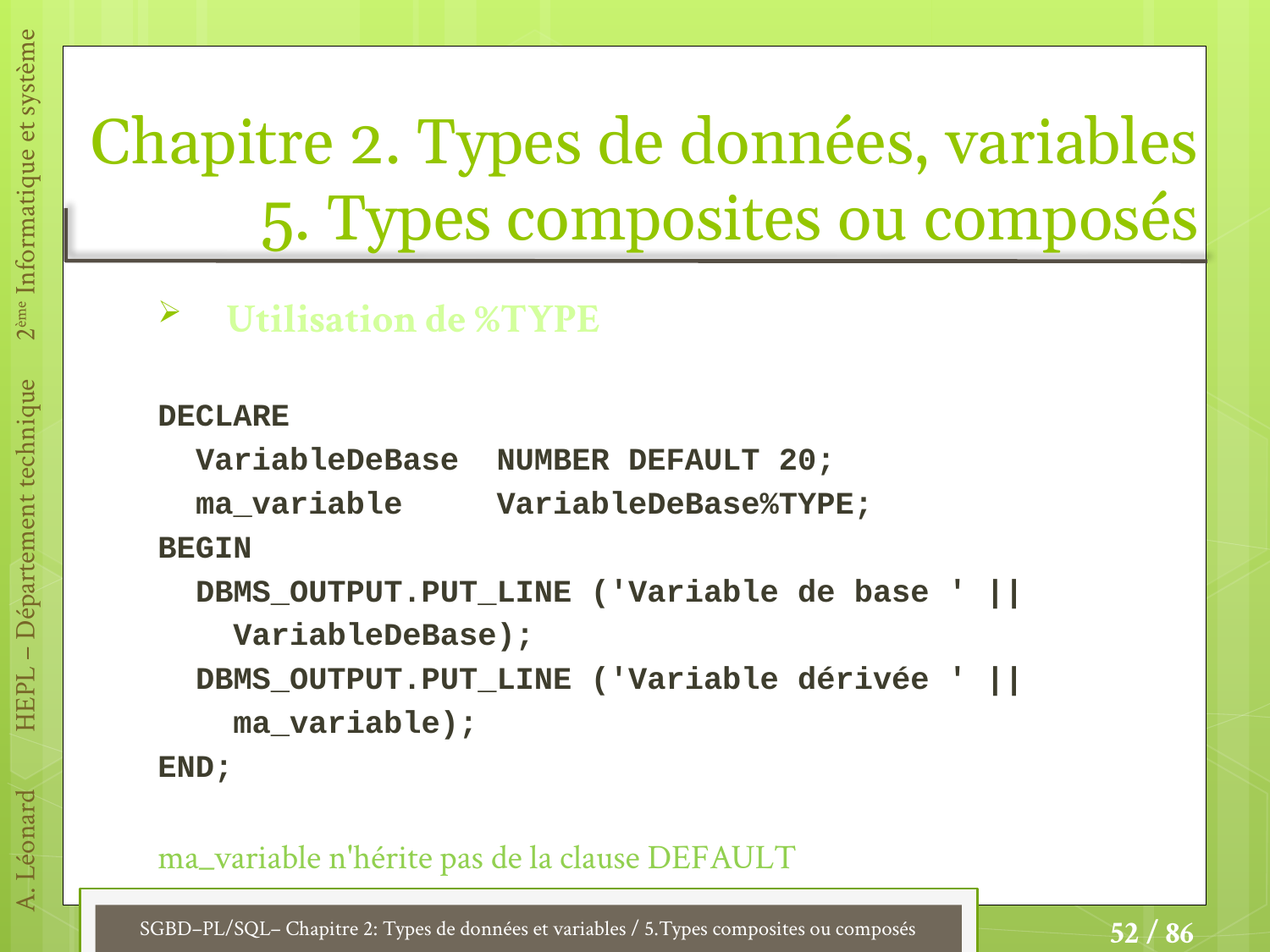

# Chapitre 2. Types de données, variables 5. Types composites ou composés
Utilisation de %TYPE

DECLARE
  VariableDeBase  NUMBER DEFAULT 20;
  ma_variable     VariableDeBase%TYPE;
BEGIN
  DBMS_OUTPUT.PUT_LINE ('Variable de base ' ||
    VariableDeBase);
  DBMS_OUTPUT.PUT_LINE ('Variable dérivée ' ||
    ma_variable);
END;

ma_variable n'hérite pas de la clause DEFAULT
SGBD–PL/SQL– Chapitre 2: Types de données et variables / 5.Types composites ou composés